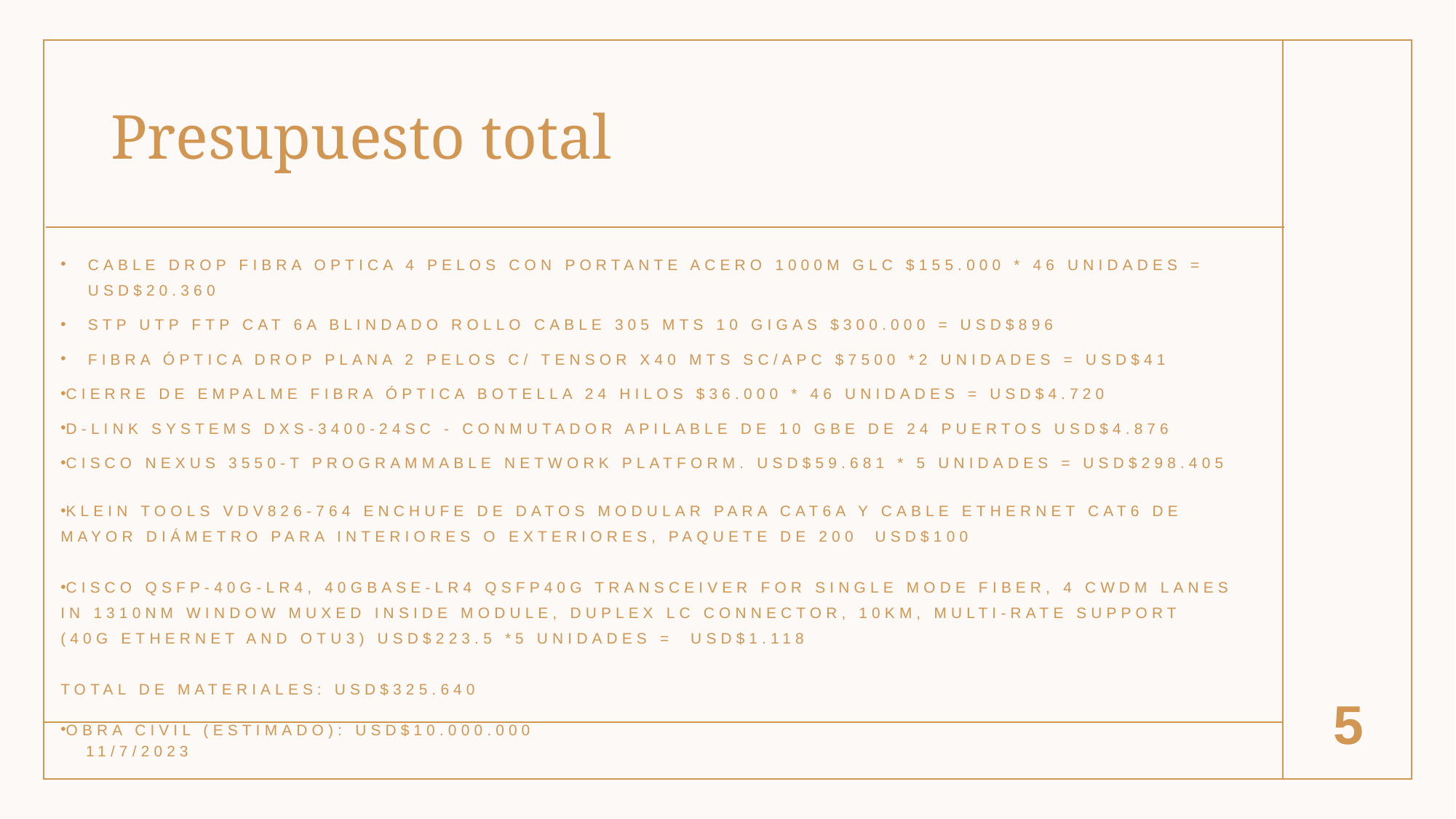

# Presupuesto total
Cable Drop Fibra Optica 4 Pelos Con Portante Acero 1000m Glc $155.000 * 46 unidades = usd$20.360
Stp Utp Ftp Cat 6a Blindado Rollo Cable 305 Mts 10 Gigas $300.000 = usd$896
Fibra Óptica Drop Plana 2 Pelos C/ Tensor X40 Mts Sc/apc $7500 *2 unidades = usd$41
Cierre De Empalme Fibra Óptica Botella 24 Hilos $36.000 * 46 unidades = usd$4.720
D-Link Systems DXS-3400-24SC - Conmutador apilable de 10 GbE de 24 puertos usd$4.876
Cisco Nexus 3550-T Programmable Network Platform. usd$59.681 * 5 unidades = usd$298.405
Klein Tools VDV826-764 Enchufe de datos modular para CAT6A y cable Ethernet CAT6 de mayor diámetro para interiores o exteriores, paquete de 200  usd$100

Cisco QSFP-40G-LR4, 40GBASE-LR4 QSFP40G transceiver for Single Mode Fiber, 4 CWDM lanes in 1310nm window Muxed inside module, Duplex LC connector, 10km, Multi-rate Support (40G Ethernet and OTU3) usd$223.5 *5 unidades =  usd$1.118
Total de materiales: USD$325.640
Obra civil (estimado): USD$10.000.000

5
11/7/2023